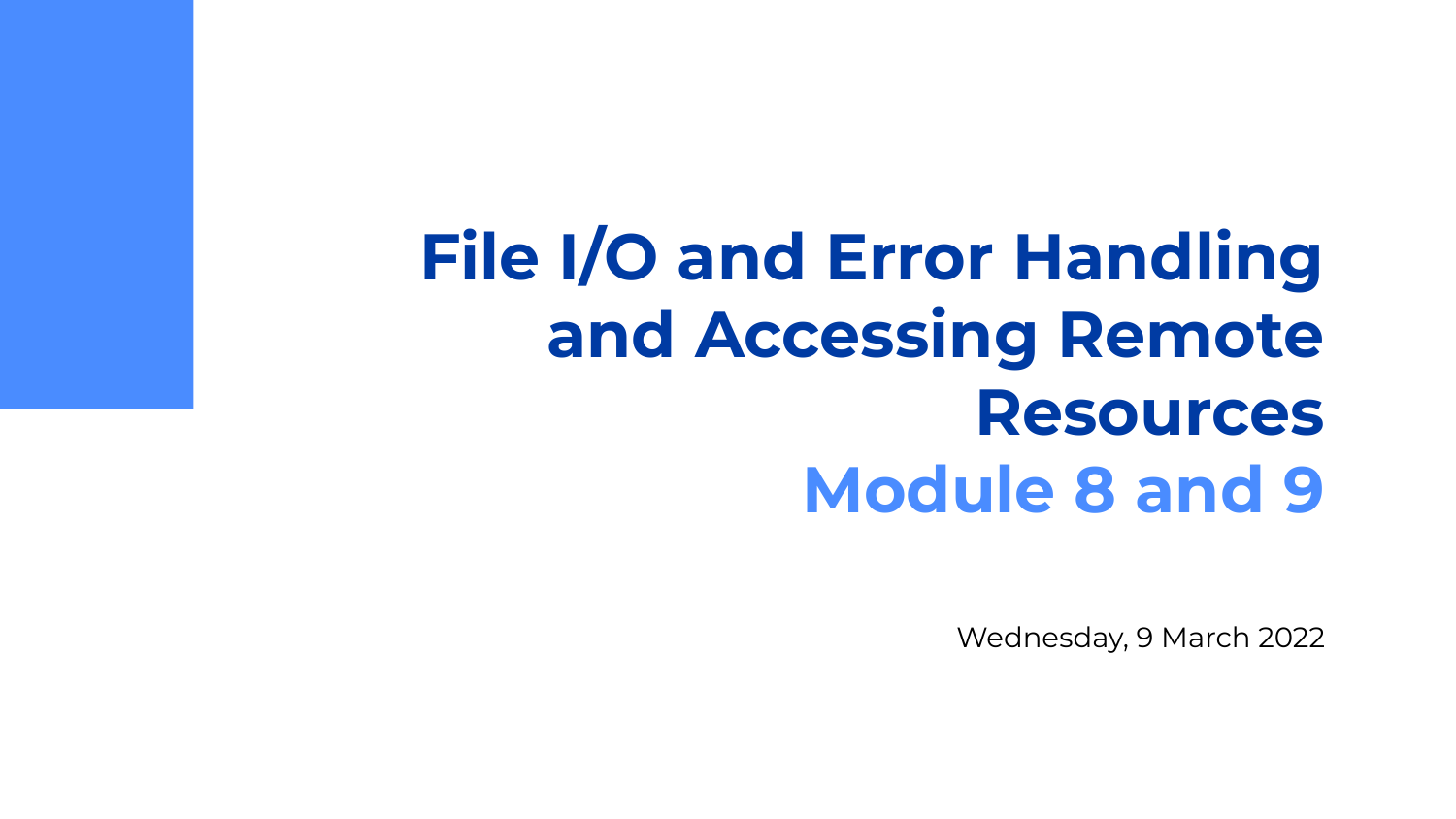

# File I/O and Error Handling and Accessing Remote Resources Module 8 and 9
Wednesday, 9 March 2022